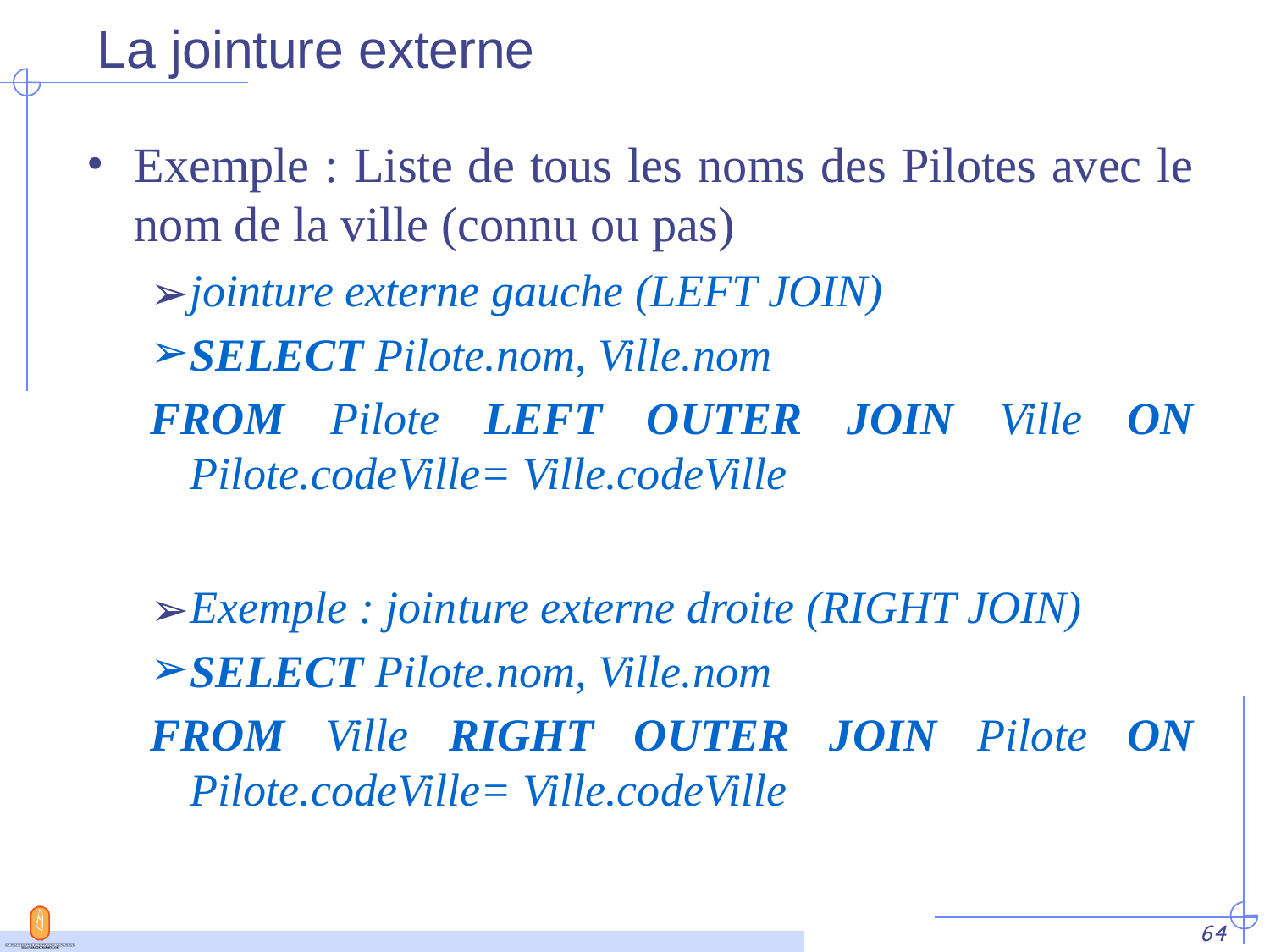

# La jointure externe
Exemple : Liste de tous les noms des Pilotes avec le nom de la ville (connu ou pas)
jointure externe gauche (LEFT JOIN)
SELECT Pilote.nom, Ville.nom
FROM Pilote LEFT OUTER JOIN Ville ON Pilote.codeVille= Ville.codeVille

Exemple : jointure externe droite (RIGHT JOIN)
SELECT Pilote.nom, Ville.nom
FROM Ville RIGHT OUTER JOIN Pilote ON Pilote.codeVille= Ville.codeVille

64